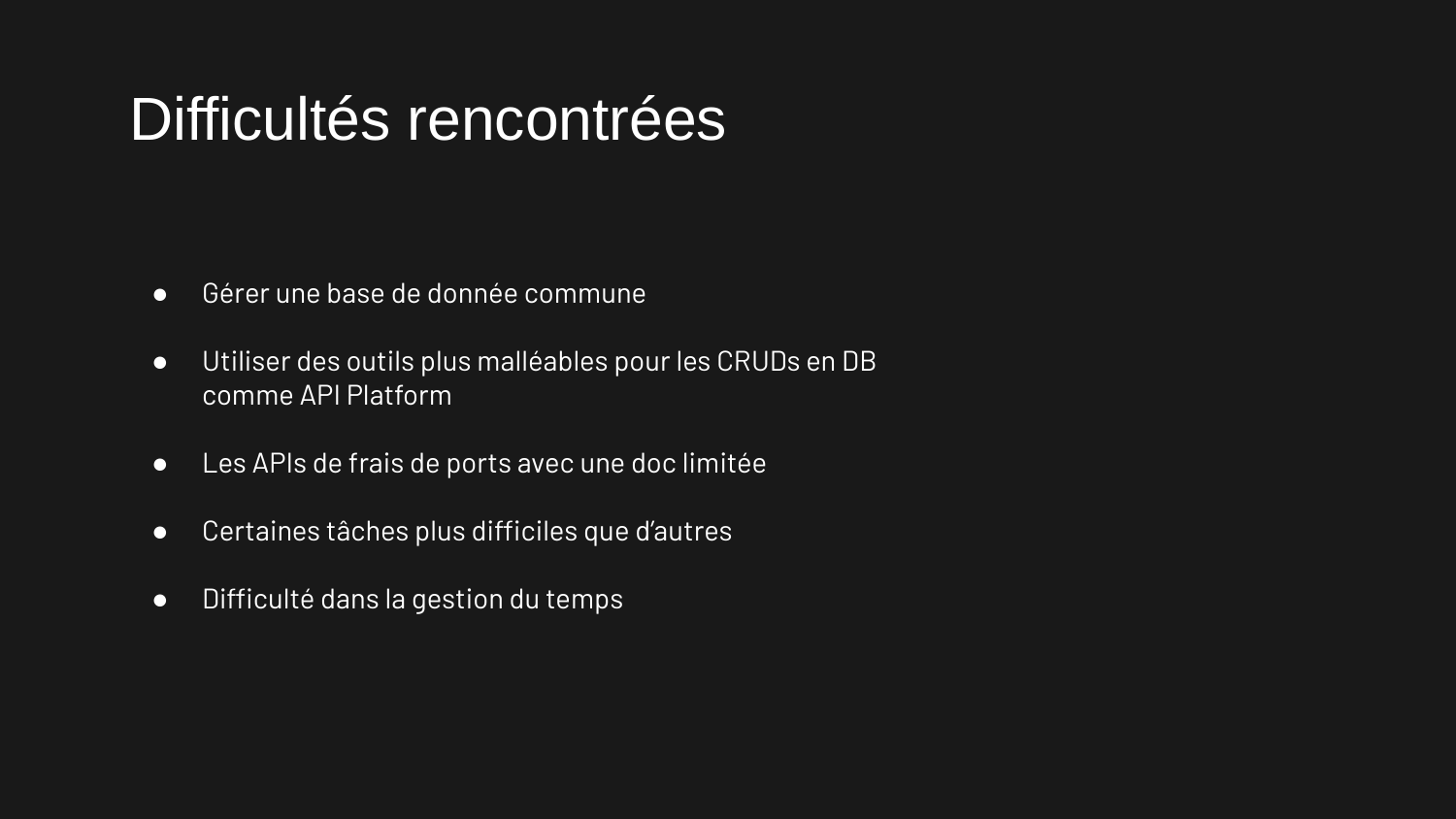

# Difficultés rencontrées

Gérer une base de donnée commune

Utiliser des outils plus malléables pour les CRUDs en DB comme API Platform

Les APIs de frais de ports avec une doc limitée

Certaines tâches plus difficiles que d’autres

Difficulté dans la gestion du temps